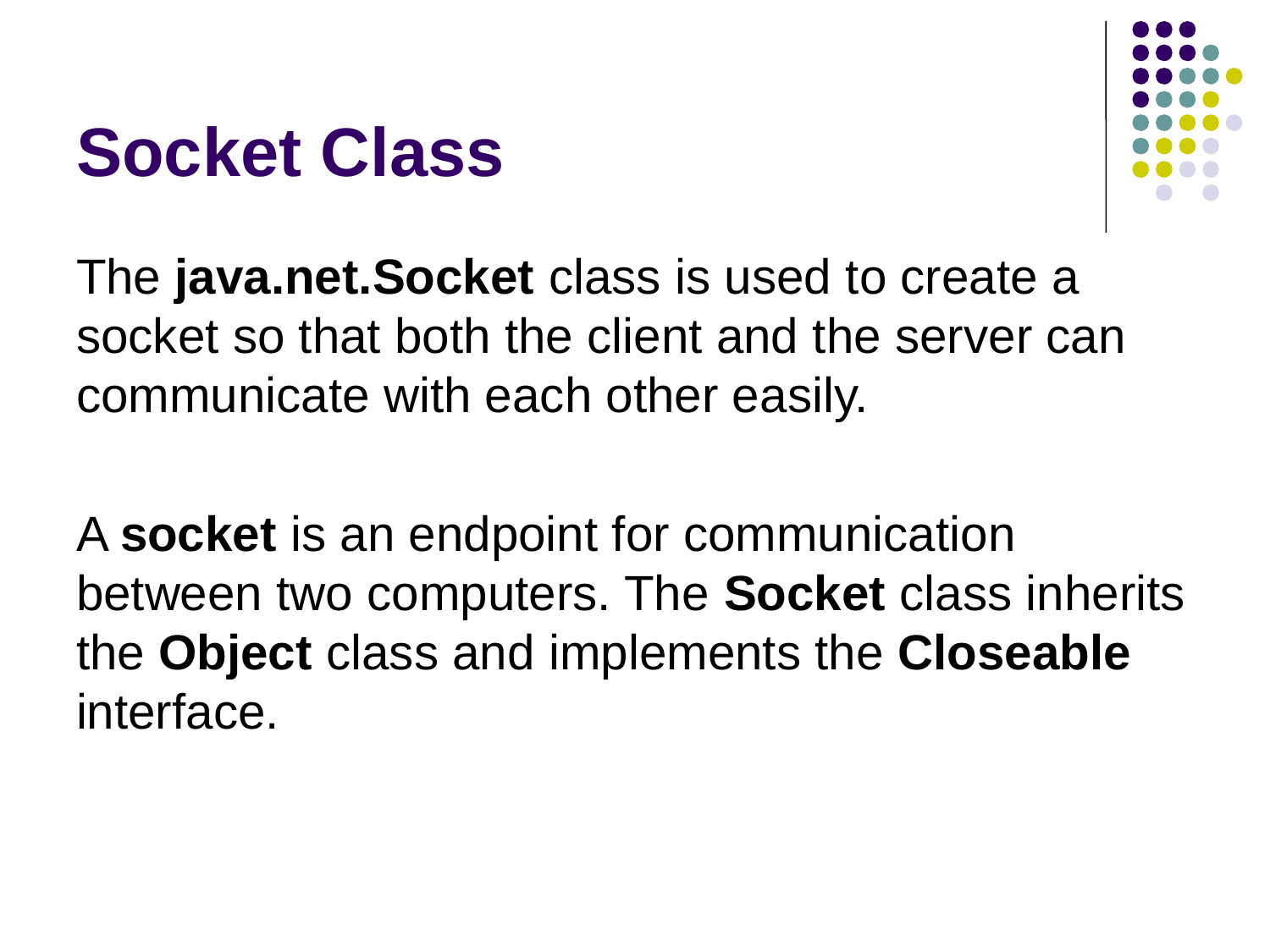

# Socket Class
The java.net.Socket class is used to create a socket so that both the client and the server can communicate with each other easily.

A socket is an endpoint for communication between two computers. The Socket class inherits the Object class and implements the Closeable interface.